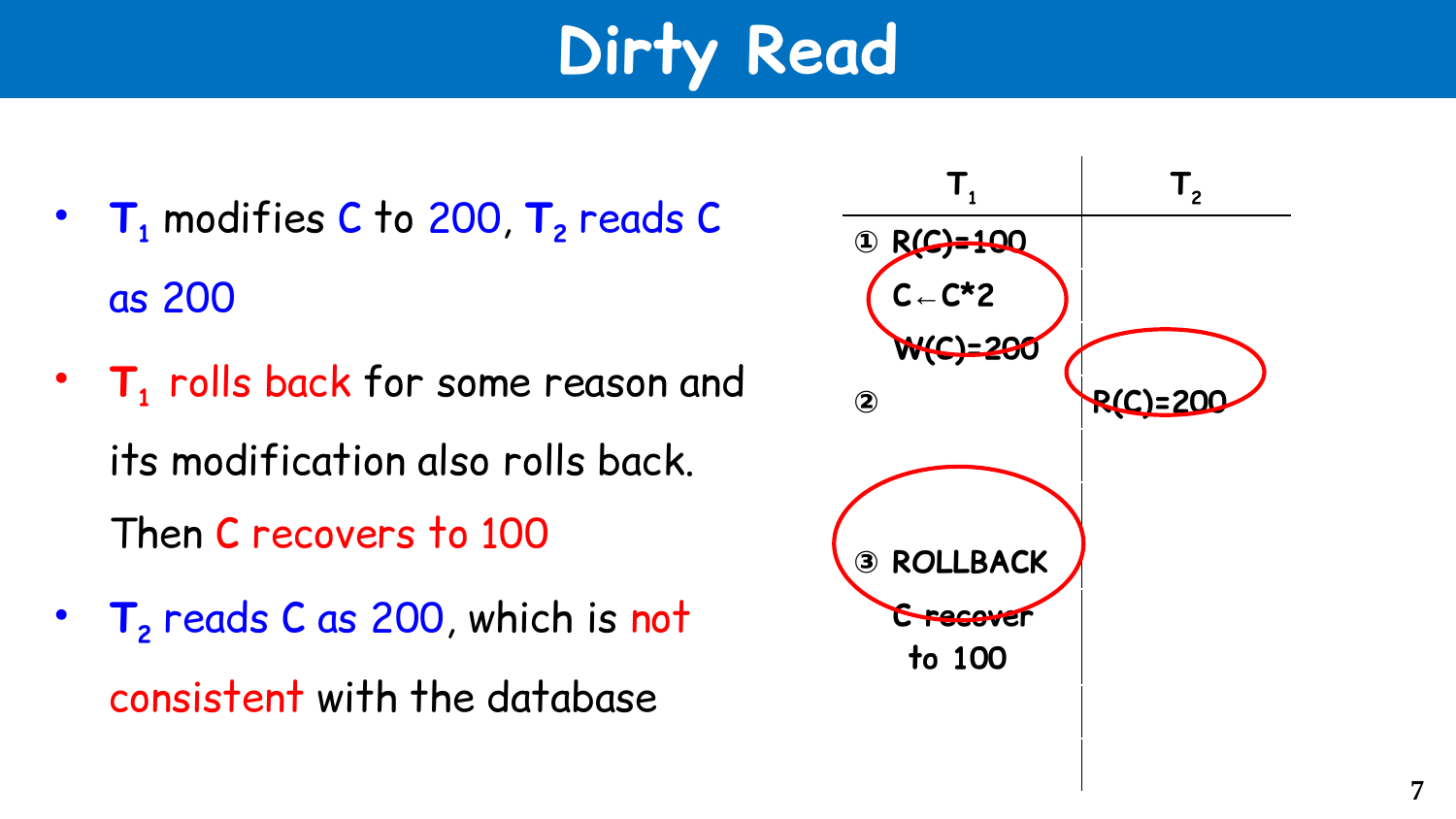

# Dirty Read
T1 modifies C to 200, T2 reads C as 200
T1 rolls back for some reason and its modification also rolls back. Then C recovers to 100
T2 reads C as 200, which is not consistent with the database

| T1 | T2 |
| --- | --- |
| ① R(C)=100 |  |
| C←C\*2 |  |
| W(C)=200 |  |
| ② | R(C)=200 |
|  |  |
|  |  |
| ③ ROLLBACK |  |
| C recover to 100 |  |
|  |  |
|  |  |